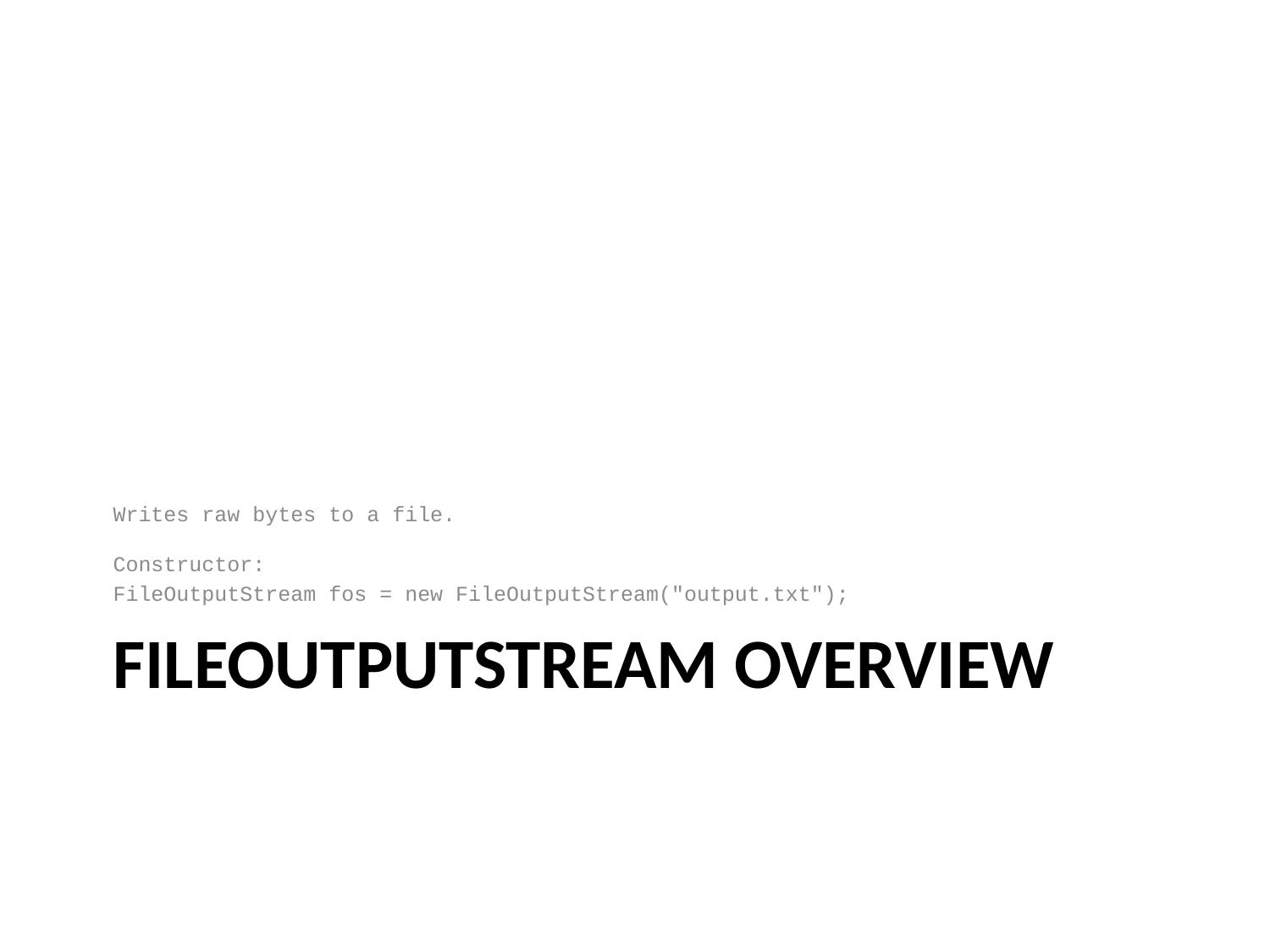

Writes raw bytes to a file.
Constructor:
FileOutputStream fos = new FileOutputStream("output.txt");
# FileOutputStream Overview